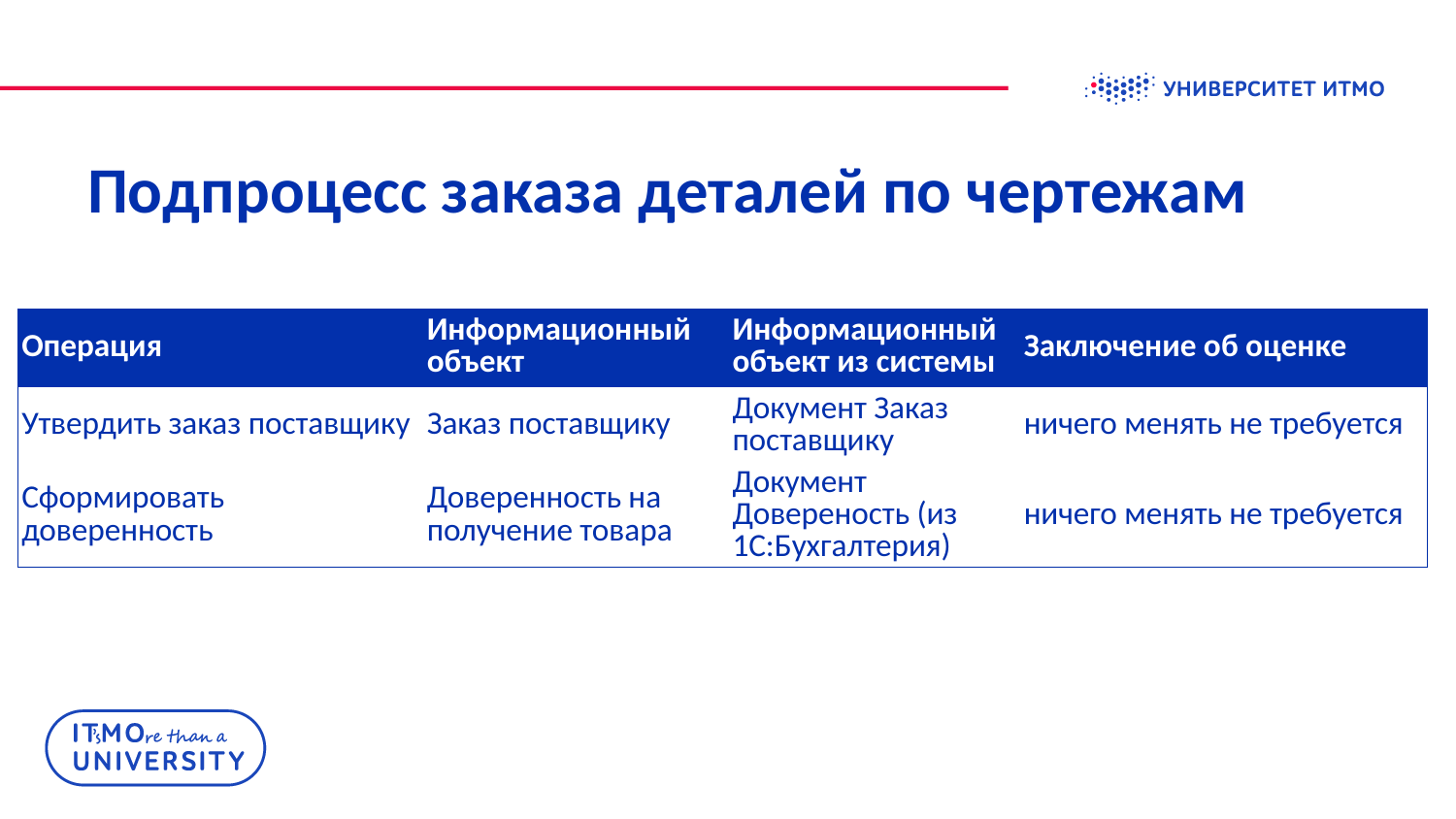

# Подпроцесс заказа деталей по чертежам
| Операция | Информационный объект | Информационный объект из системы | Заключение об оценке |
| --- | --- | --- | --- |
| Утвердить заказ поставщику | Заказ поставщику | Документ Заказ поставщику | ничего менять не требуется |
| Сформировать доверенность | Доверенность на получение товара | Документ Довереность (из 1С:Бухгалтерия) | ничего менять не требуется |